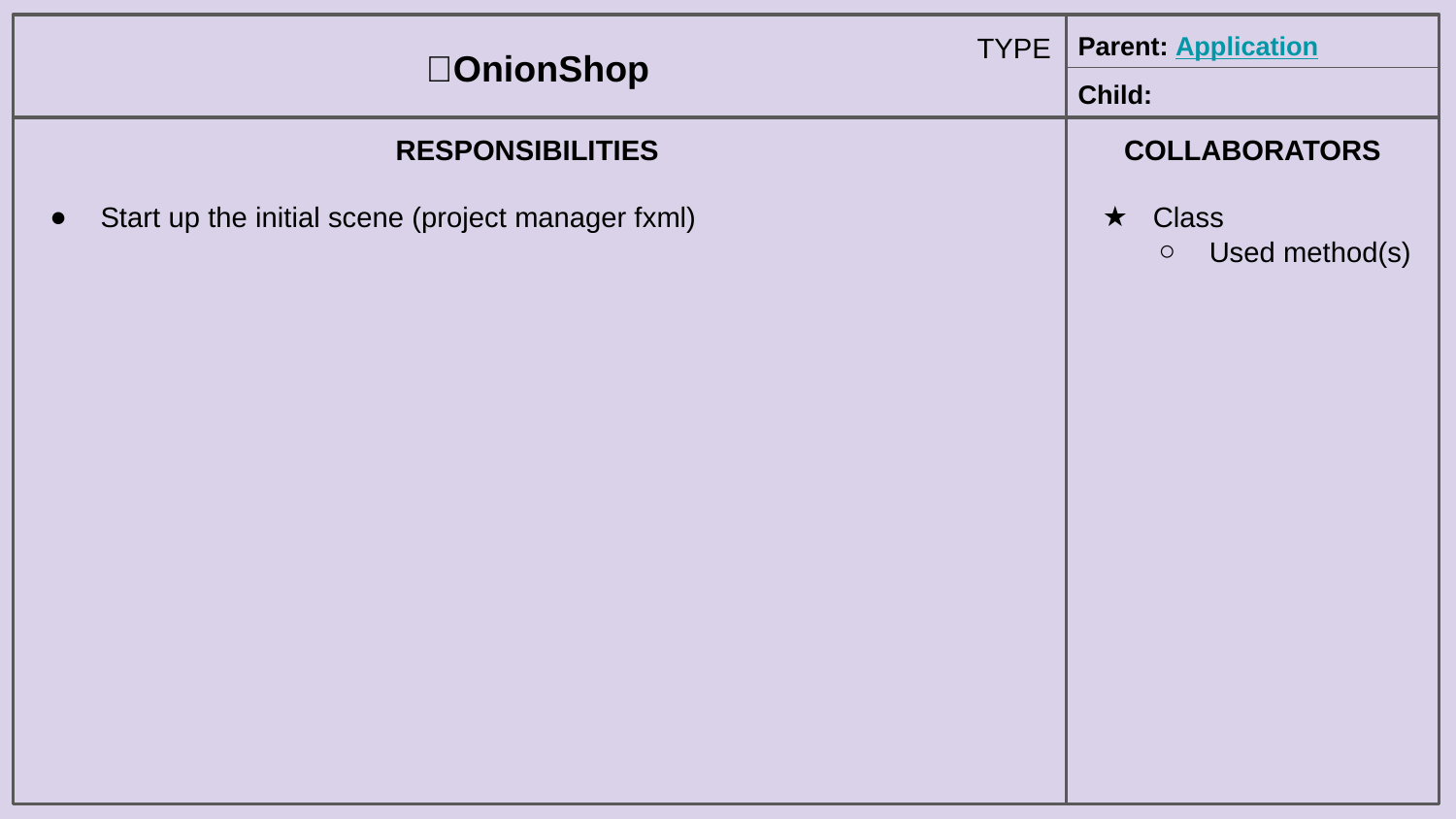

TYPE
Parent: Application
🧅OnionShop
Child:
RESPONSIBILITIES

Start up the initial scene (project manager fxml)
COLLABORATORS

Class
Used method(s)